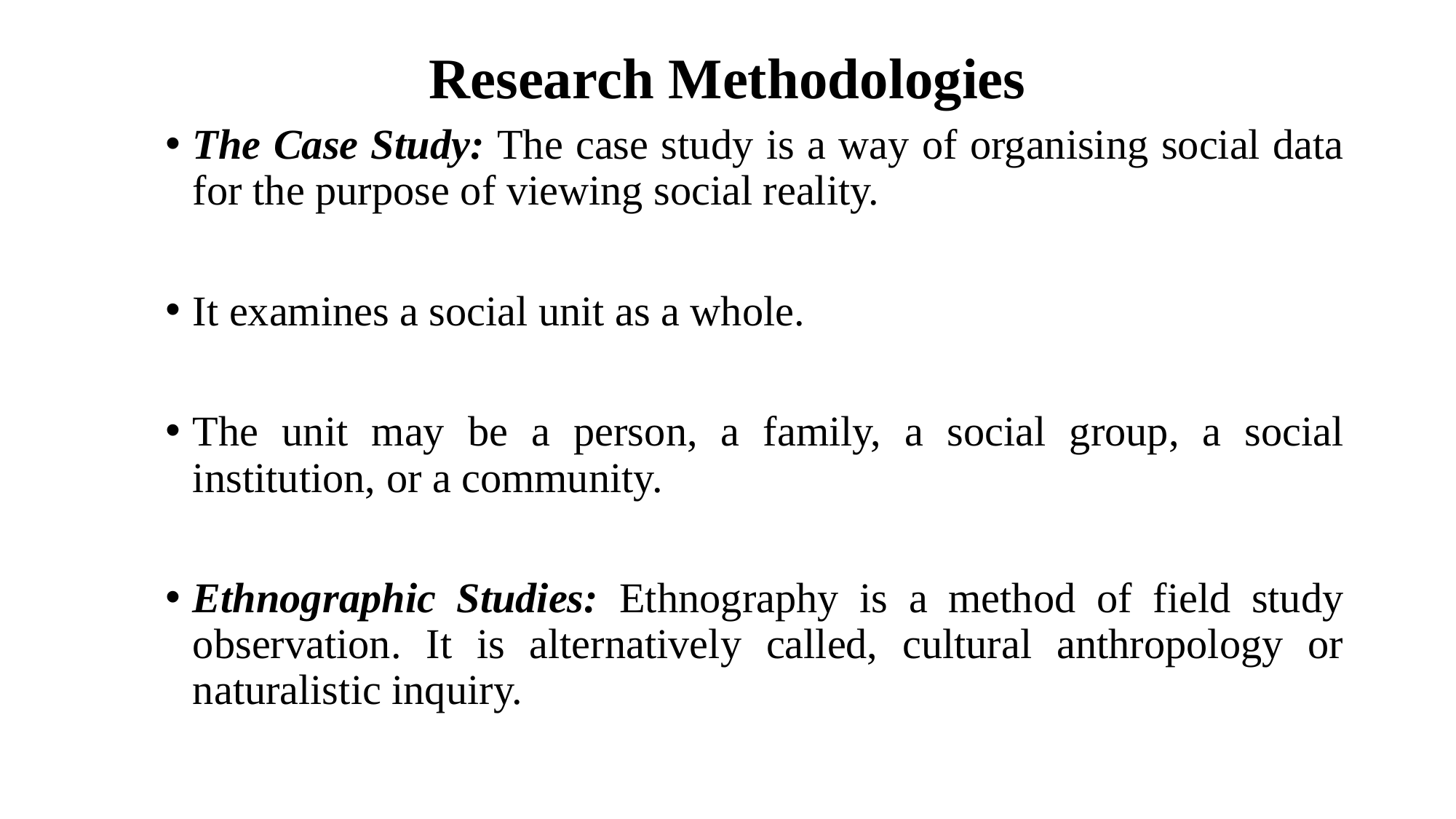

# Research Methodologies
The Case Study: The case study is a way of organising social data for the purpose of viewing social reality.

It examines a social unit as a whole.

The unit may be a person, a family, a social group, a social institution, or a community.

Ethnographic Studies: Ethnography is a method of field study observation. It is alternatively called, cultural anthropology or naturalistic inquiry.